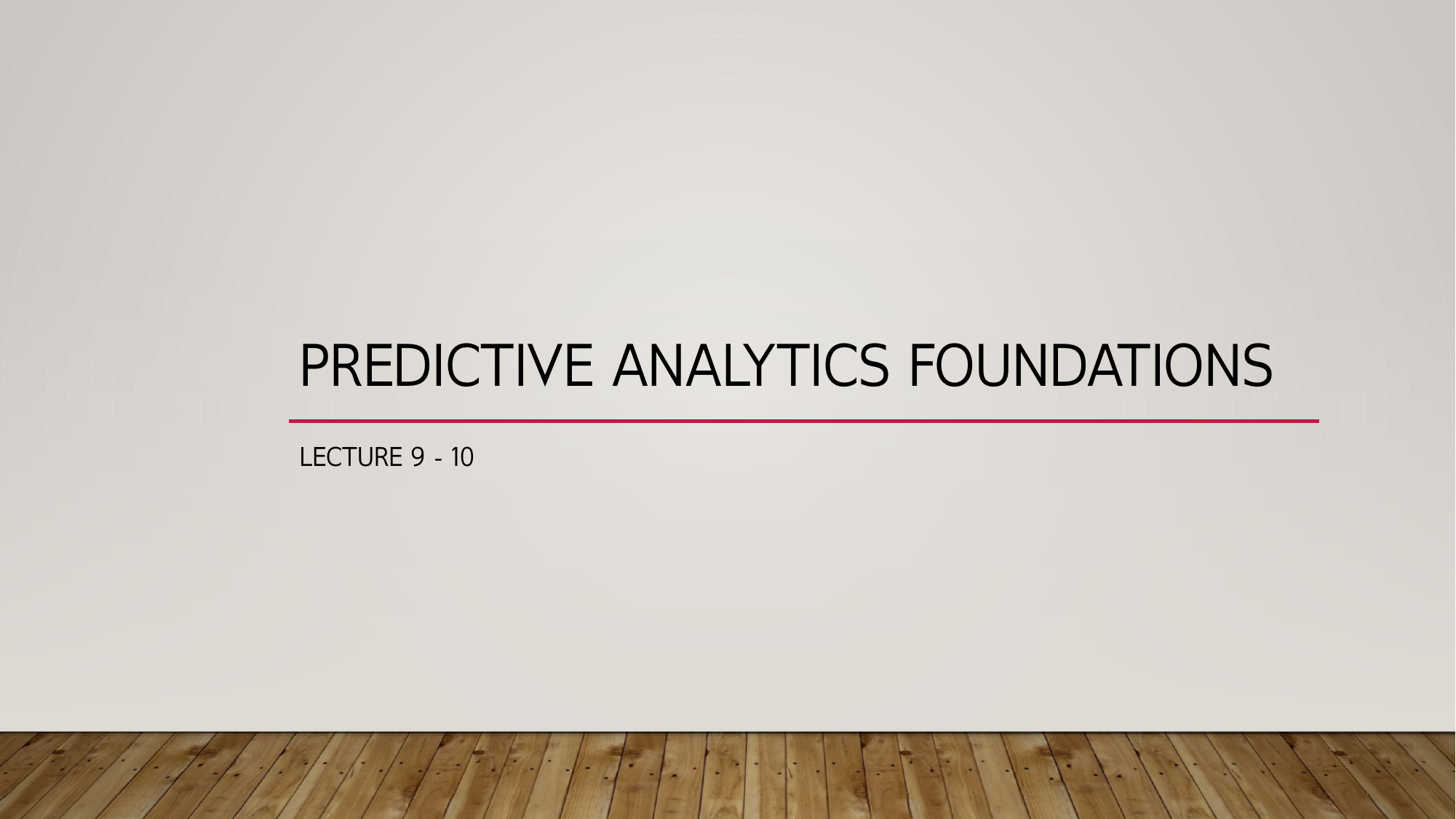

# Predictive Analytics Foundations
Lecture 9 - 10